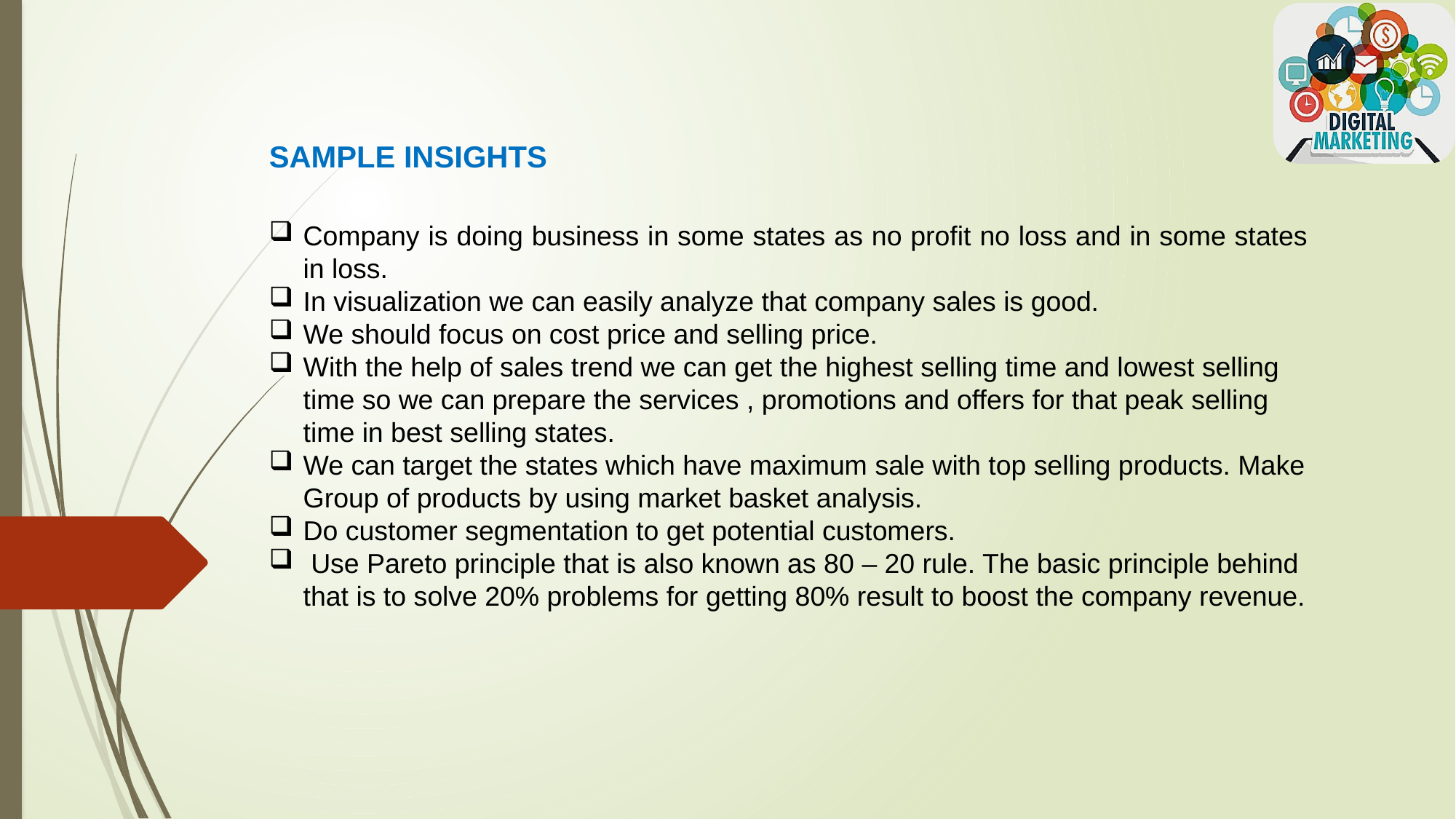

SAMPLE INSIGHTS

Company is doing business in some states as no profit no loss and in some states in loss.
In visualization we can easily analyze that company sales is good.
We should focus on cost price and selling price.
With the help of sales trend we can get the highest selling time and lowest selling time so we can prepare the services , promotions and offers for that peak selling time in best selling states.
We can target the states which have maximum sale with top selling products. Make Group of products by using market basket analysis.
Do customer segmentation to get potential customers.
 Use Pareto principle that is also known as 80 – 20 rule. The basic principle behind that is to solve 20% problems for getting 80% result to boost the company revenue.